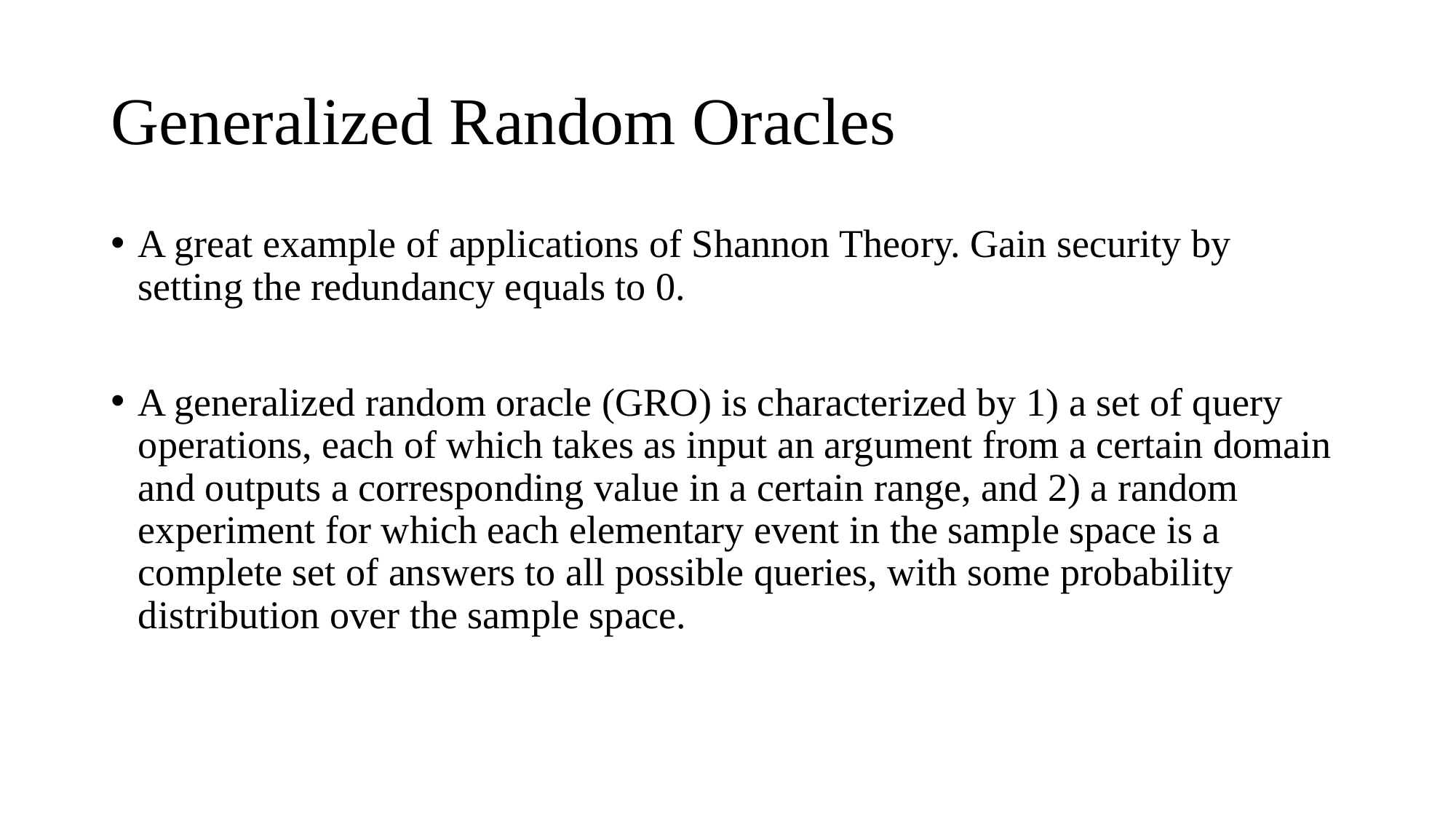

# Generalized Random Oracles
A great example of applications of Shannon Theory. Gain security by setting the redundancy equals to 0.

A generalized random oracle (GRO) is characterized by 1) a set of query operations, each of which takes as input an argument from a certain domain and outputs a corresponding value in a certain range, and 2) a random experiment for which each elementary event in the sample space is a complete set of answers to all possible queries, with some probability distribution over the sample space.